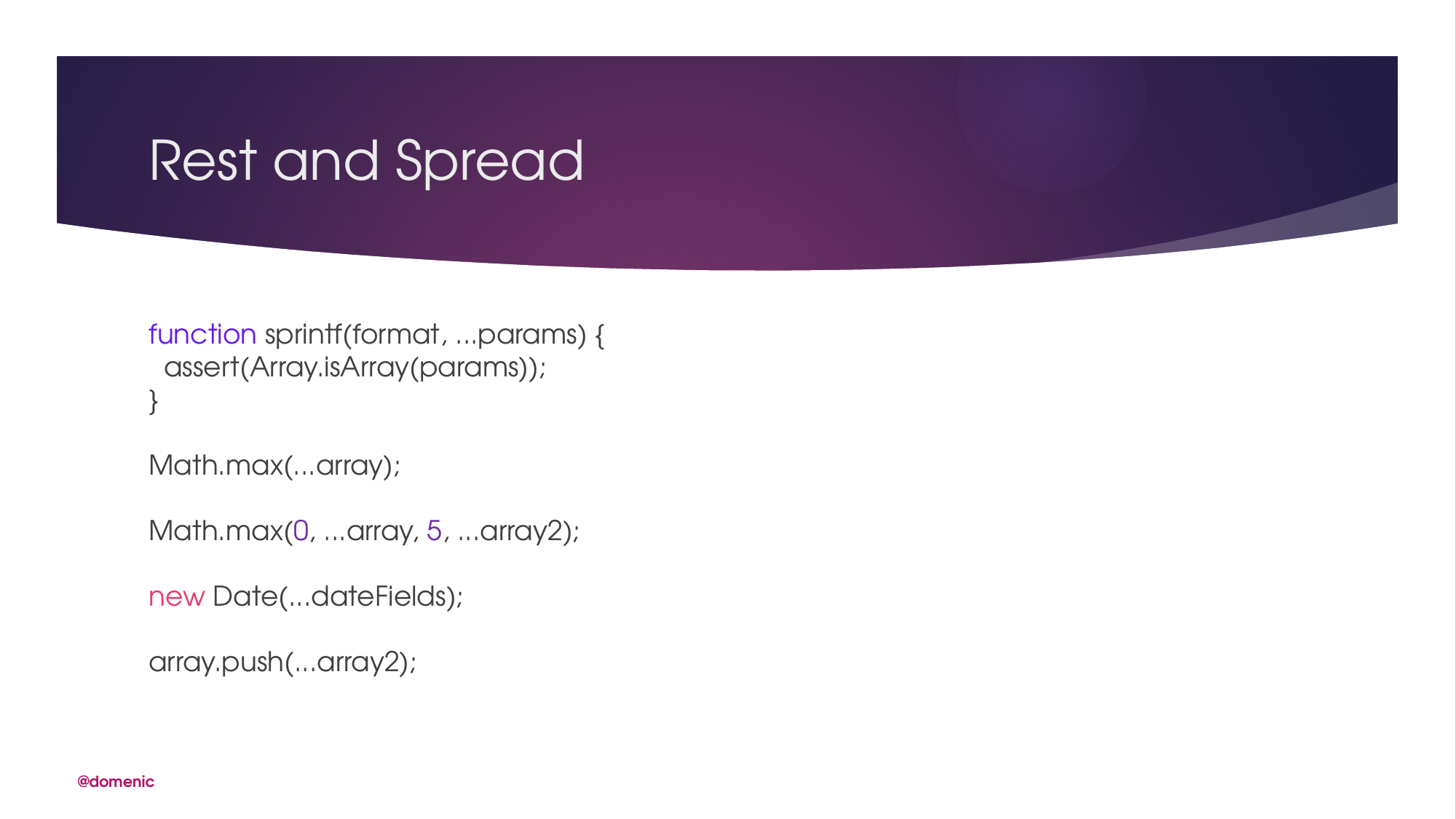

# Rest and Spread
function sprintf(format, ...params) {
  assert(Array.isArray(params));
}
Math.max(...array);
Math.max(0, ...array, 5, ...array2);
new Date(...dateFields);
array.push(...array2);
@domenic